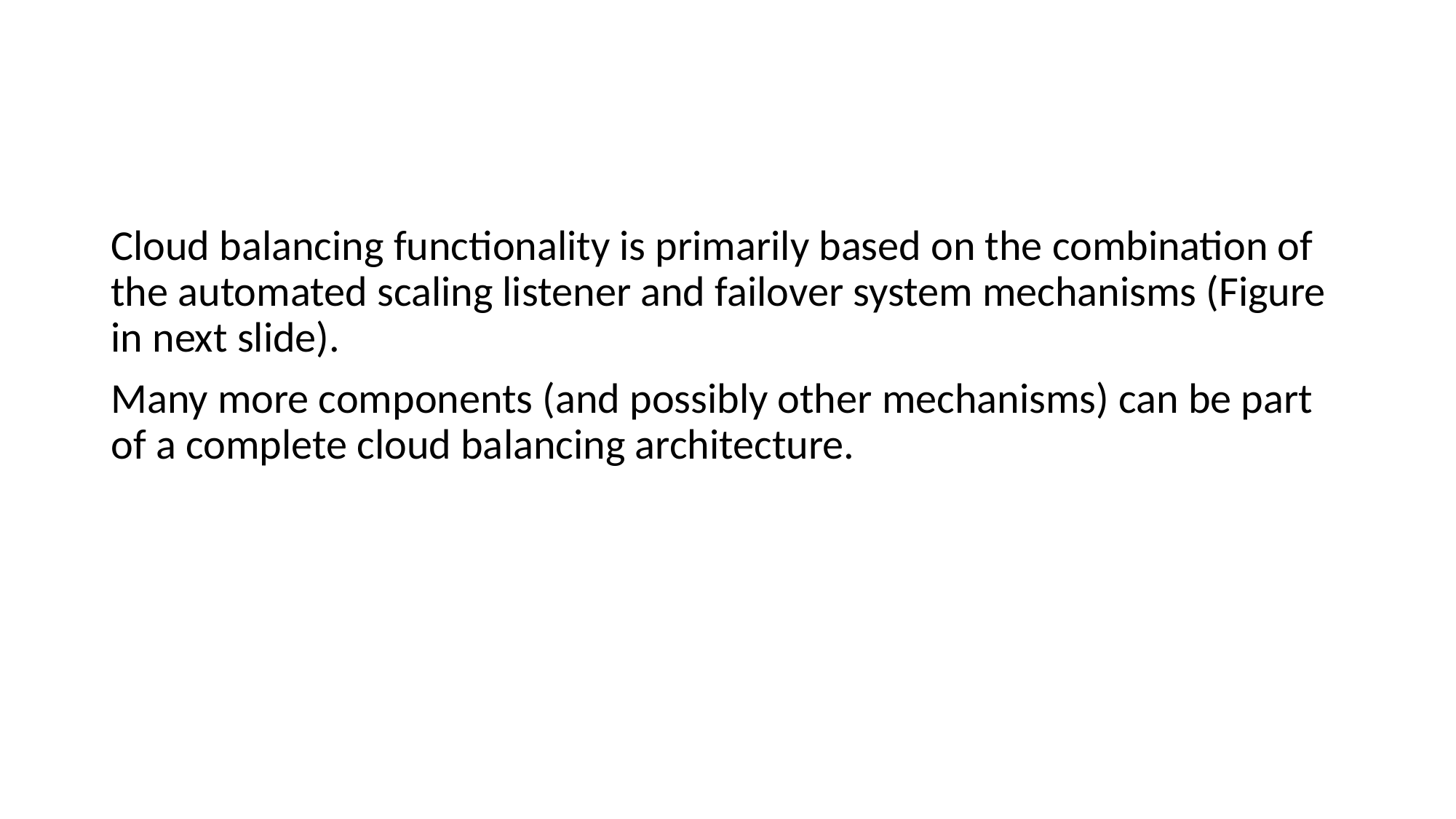

#
Cloud balancing functionality is primarily based on the combination of the automated scaling listener and failover system mechanisms (Figure in next slide).
Many more components (and possibly other mechanisms) can be part of a complete cloud balancing architecture.